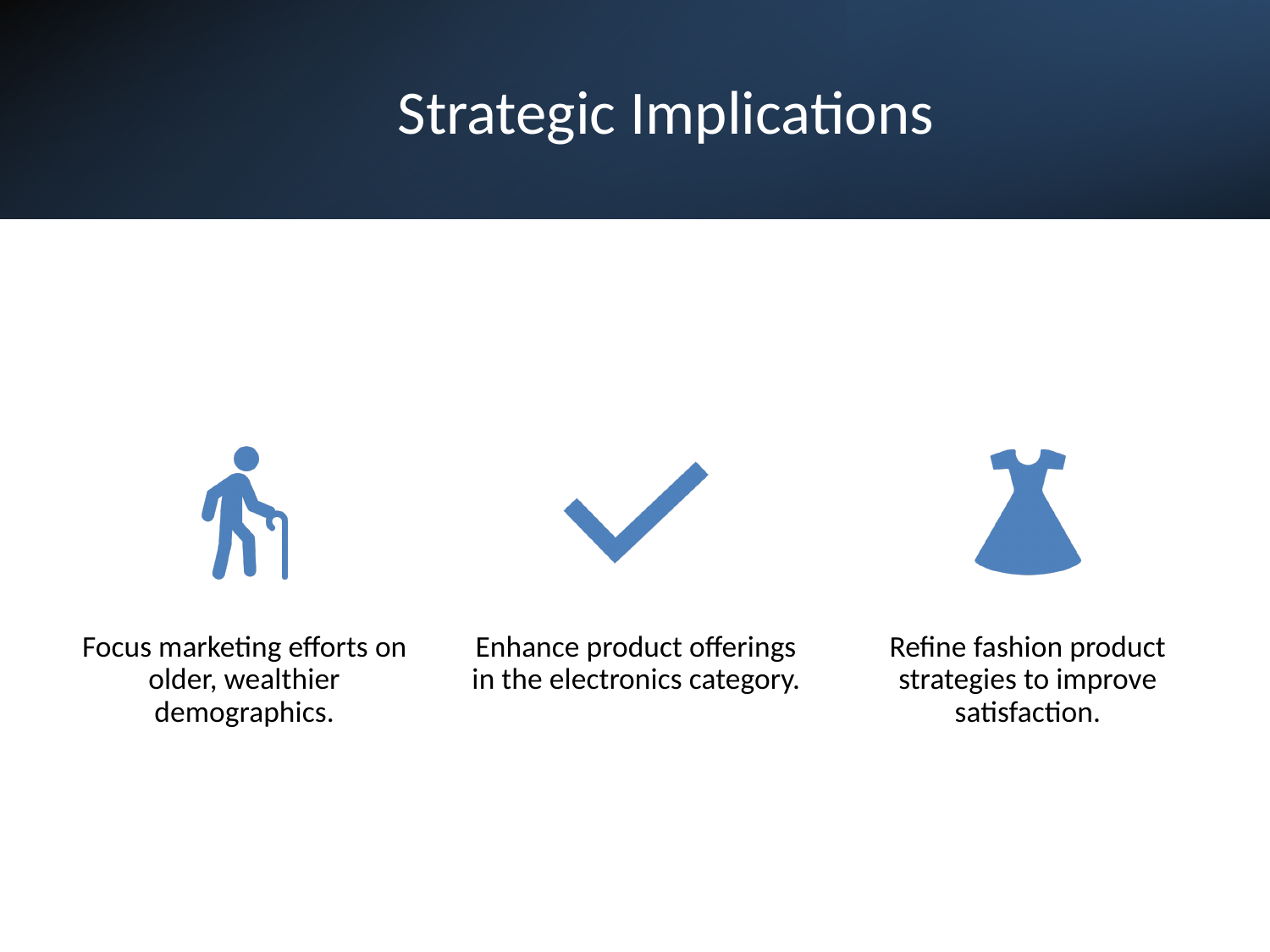

# Strategic Implications
Focus marketing efforts on older, wealthier demographics.
Enhance product offerings in the electronics category.
Refine fashion product strategies to improve satisfaction.